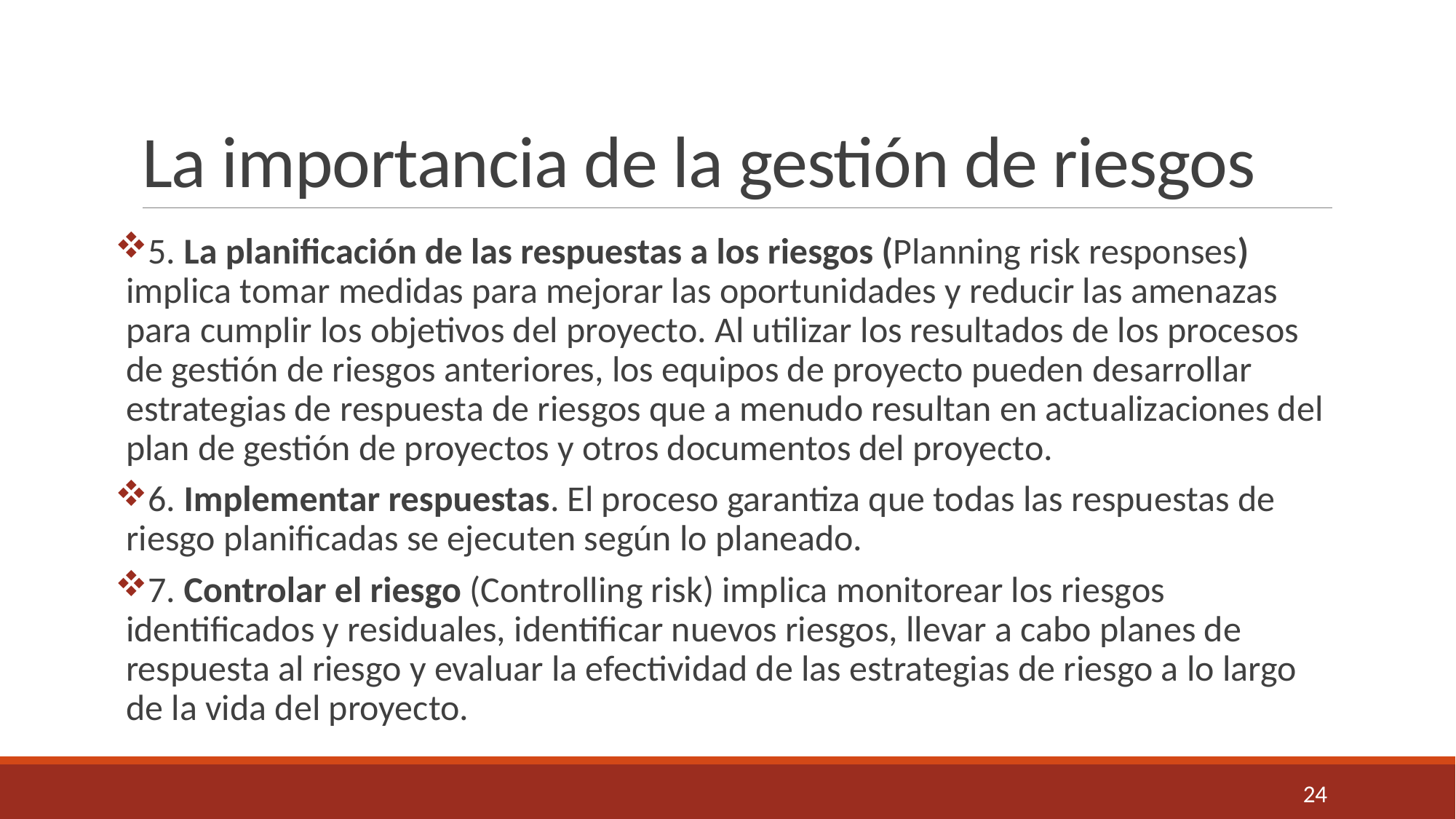

# La importancia de la gestión de riesgos
5. La planificación de las respuestas a los riesgos (Planning risk responses) implica tomar medidas para mejorar las oportunidades y reducir las amenazas para cumplir los objetivos del proyecto. Al utilizar los resultados de los procesos de gestión de riesgos anteriores, los equipos de proyecto pueden desarrollar estrategias de respuesta de riesgos que a menudo resultan en actualizaciones del plan de gestión de proyectos y otros documentos del proyecto.
6. Implementar respuestas. El proceso garantiza que todas las respuestas de riesgo planificadas se ejecuten según lo planeado.
7. Controlar el riesgo (Controlling risk) implica monitorear los riesgos identificados y residuales, identificar nuevos riesgos, llevar a cabo planes de respuesta al riesgo y evaluar la efectividad de las estrategias de riesgo a lo largo de la vida del proyecto.
24